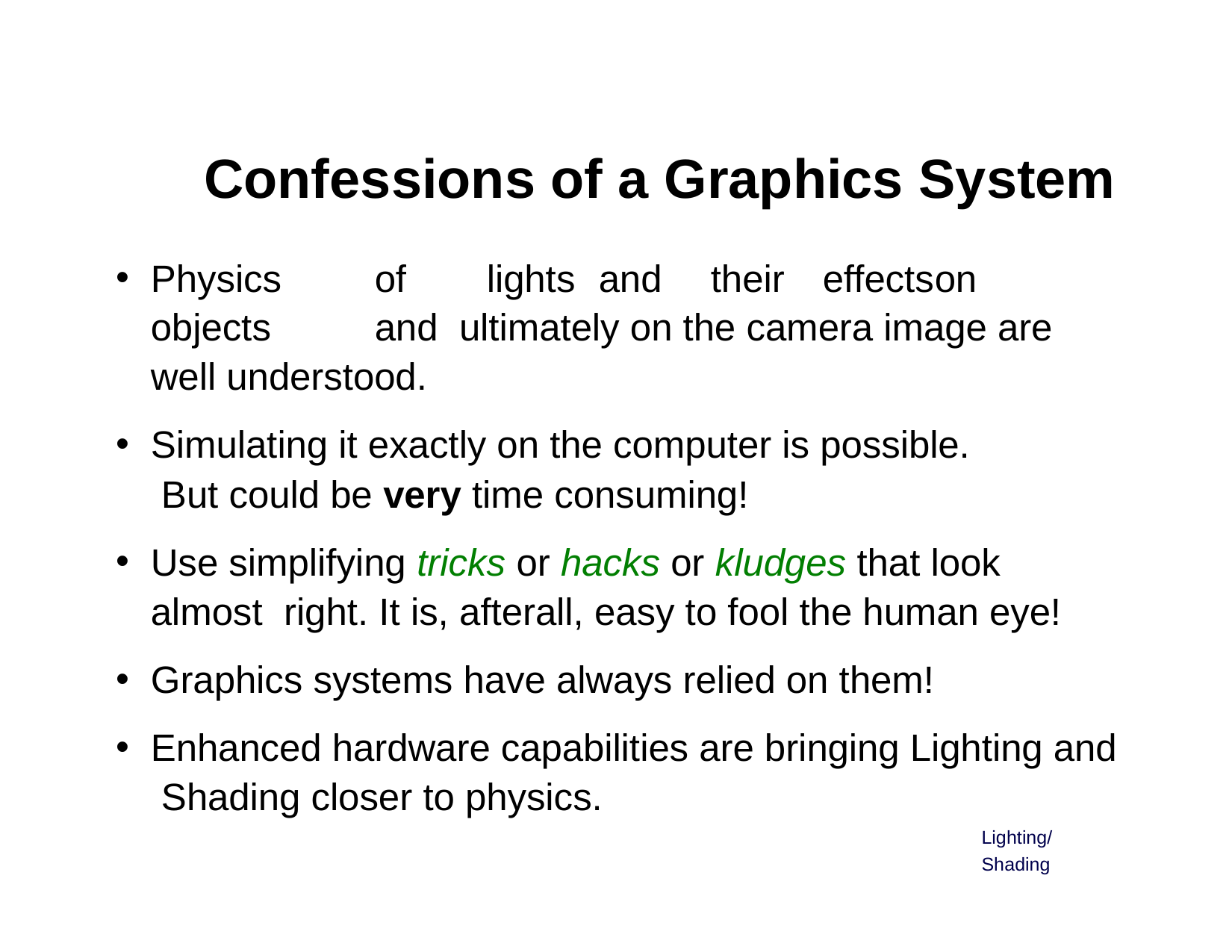

# Confessions of a Graphics System
Physics	of	lights	and	their	effects	on	objects	and  ultimately on the camera image are well understood.
Simulating it exactly on the computer is possible.  But could be very time consuming!
Use simplifying tricks or hacks or kludges that look almost  right. It is, afterall, easy to fool the human eye!
Graphics systems have always relied on them!
Enhanced hardware capabilities are bringing Lighting and  Shading closer to physics.
Lighting/Shading